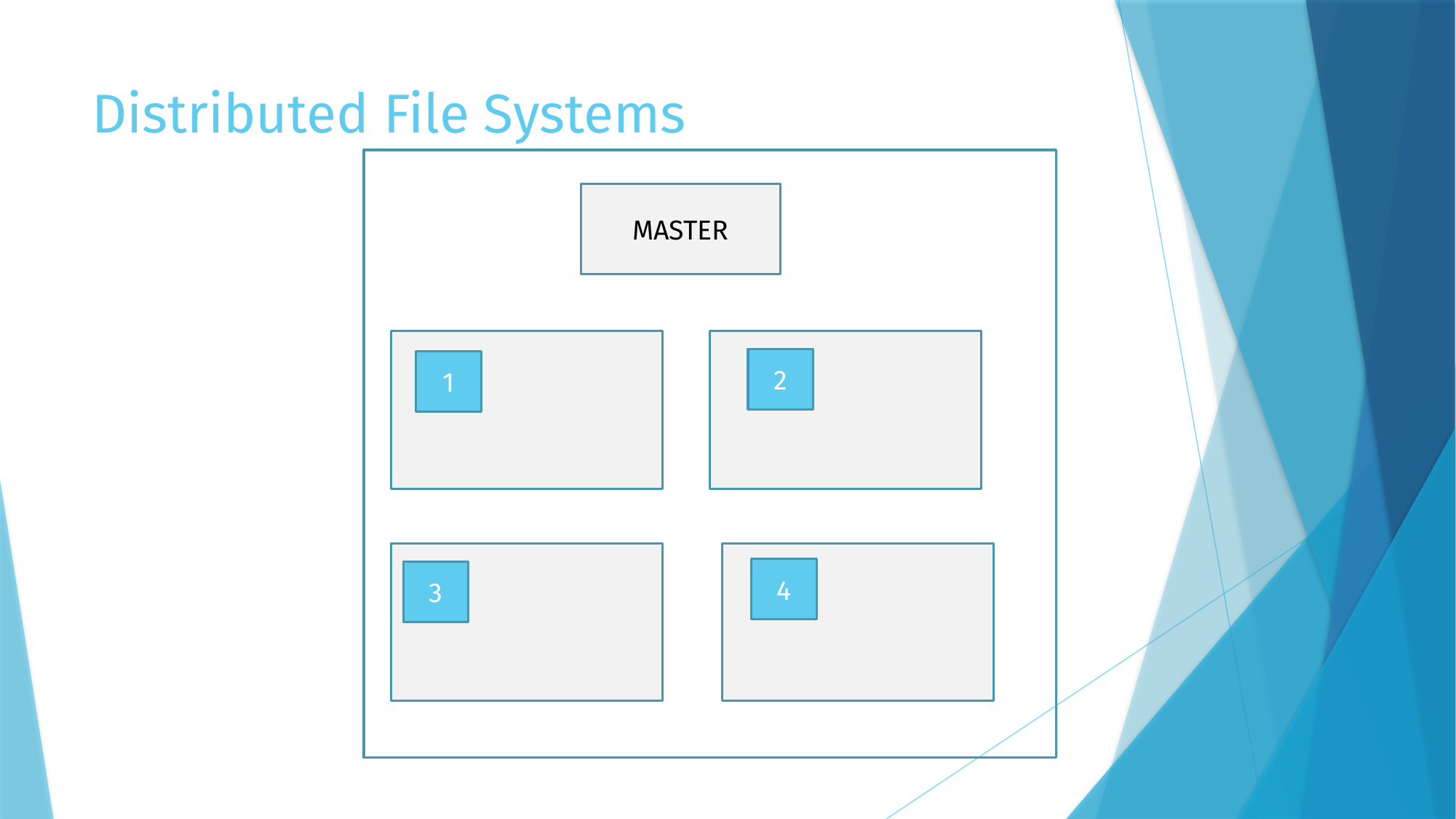

# Distributed File Systems

MASTER

2
1

4
3